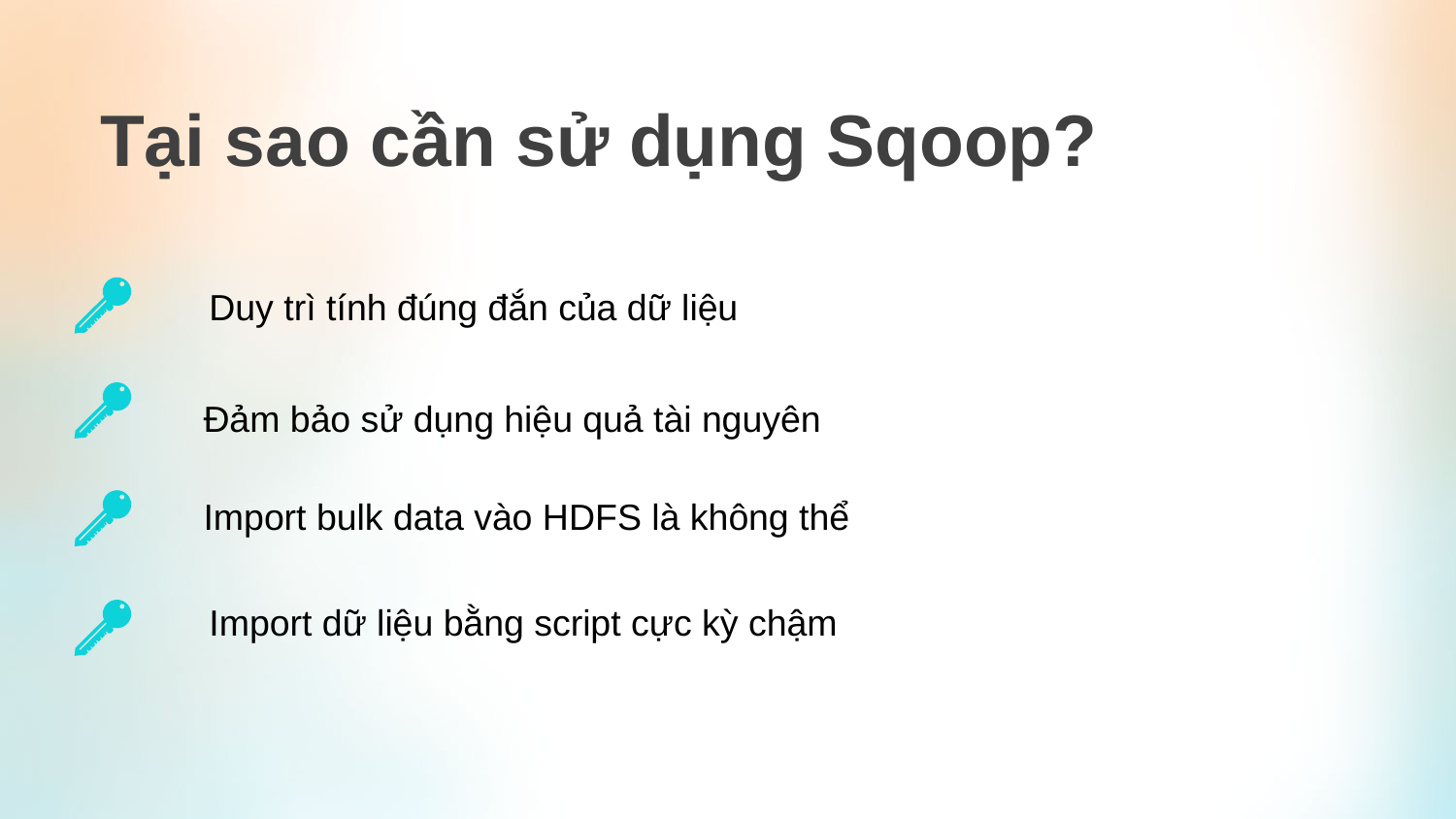

Tại sao cần sử dụng Sqoop?

Duy trì tính đúng đắn của dữ liệu

Đảm bảo sử dụng hiệu quả tài nguyên
Import bulk data vào HDFS là không thể

Import dữ liệu bằng script cực kỳ chậm